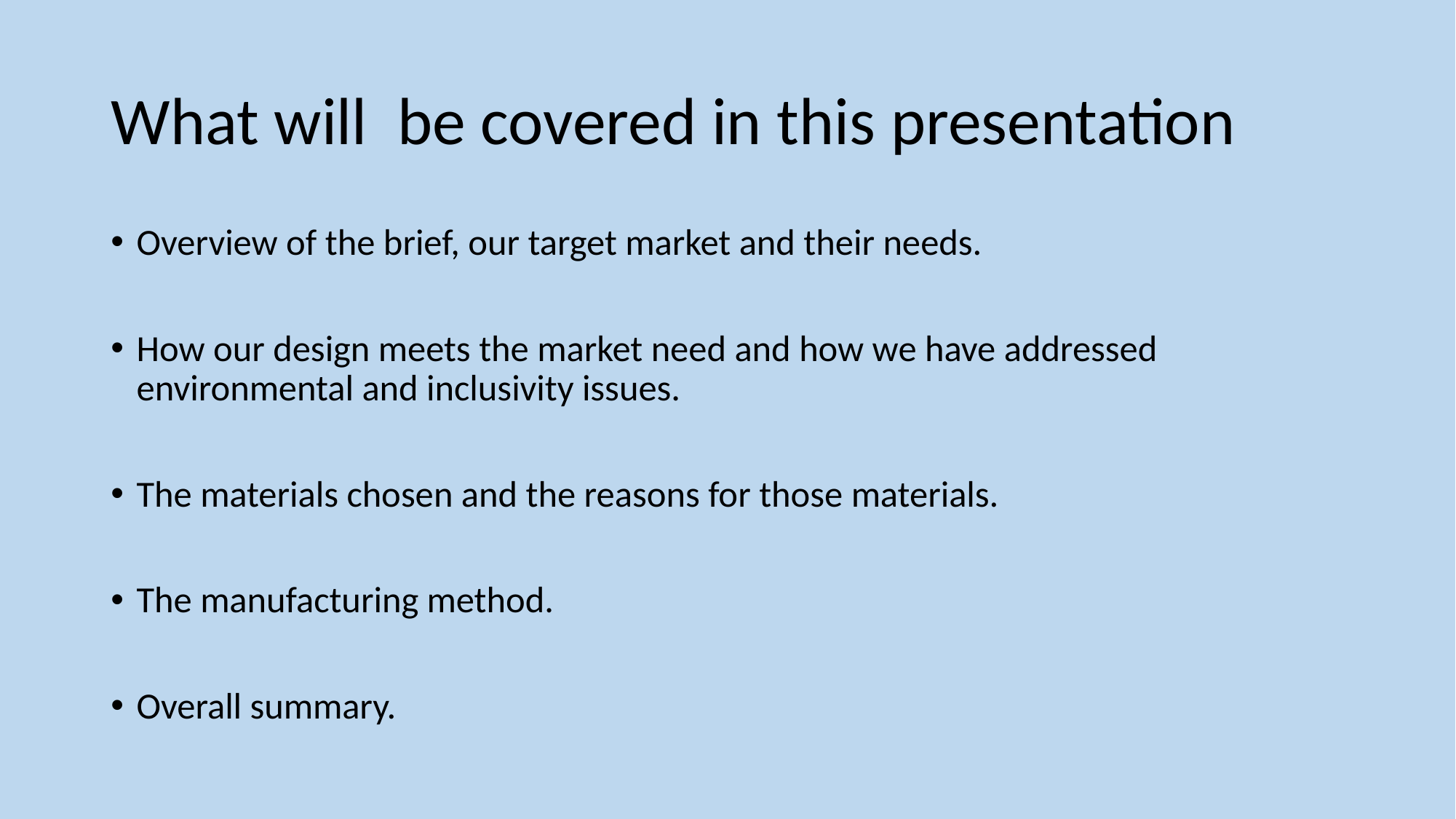

# What will  be covered in this presentation
Overview of the brief, our target market and their needs.

How our design meets the market need and how we have addressed environmental and inclusivity issues.

The materials chosen and the reasons for those materials.

The manufacturing method.

Overall summary.